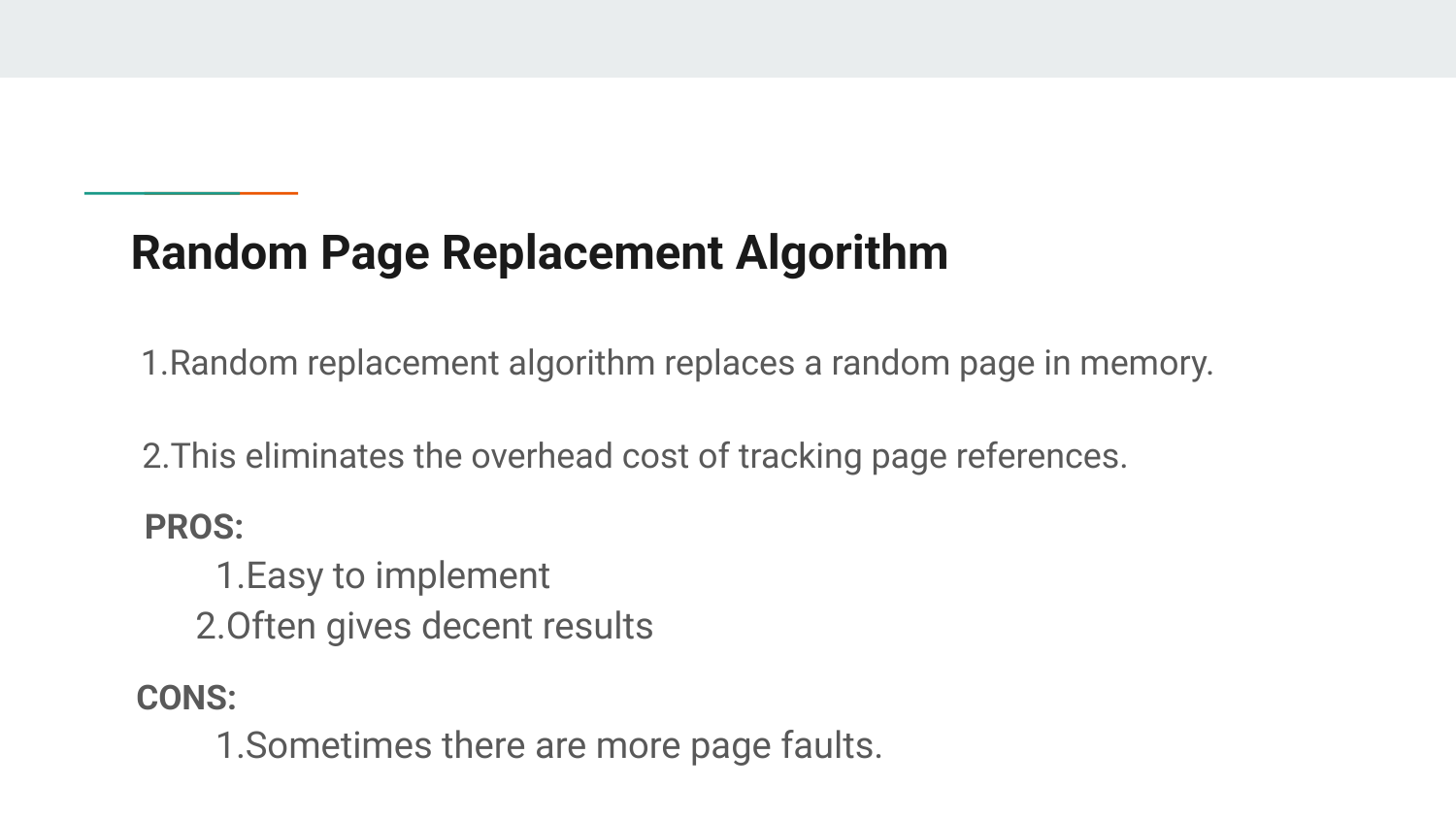

# Random Page Replacement Algorithm
     1.Random replacement algorithm replaces a random page in memory.

   2.This eliminates the overhead cost of tracking page references.

    PROS:
	1.Easy to implement
2.Often gives decent results

    CONS:
	1.Sometimes there are more page faults.